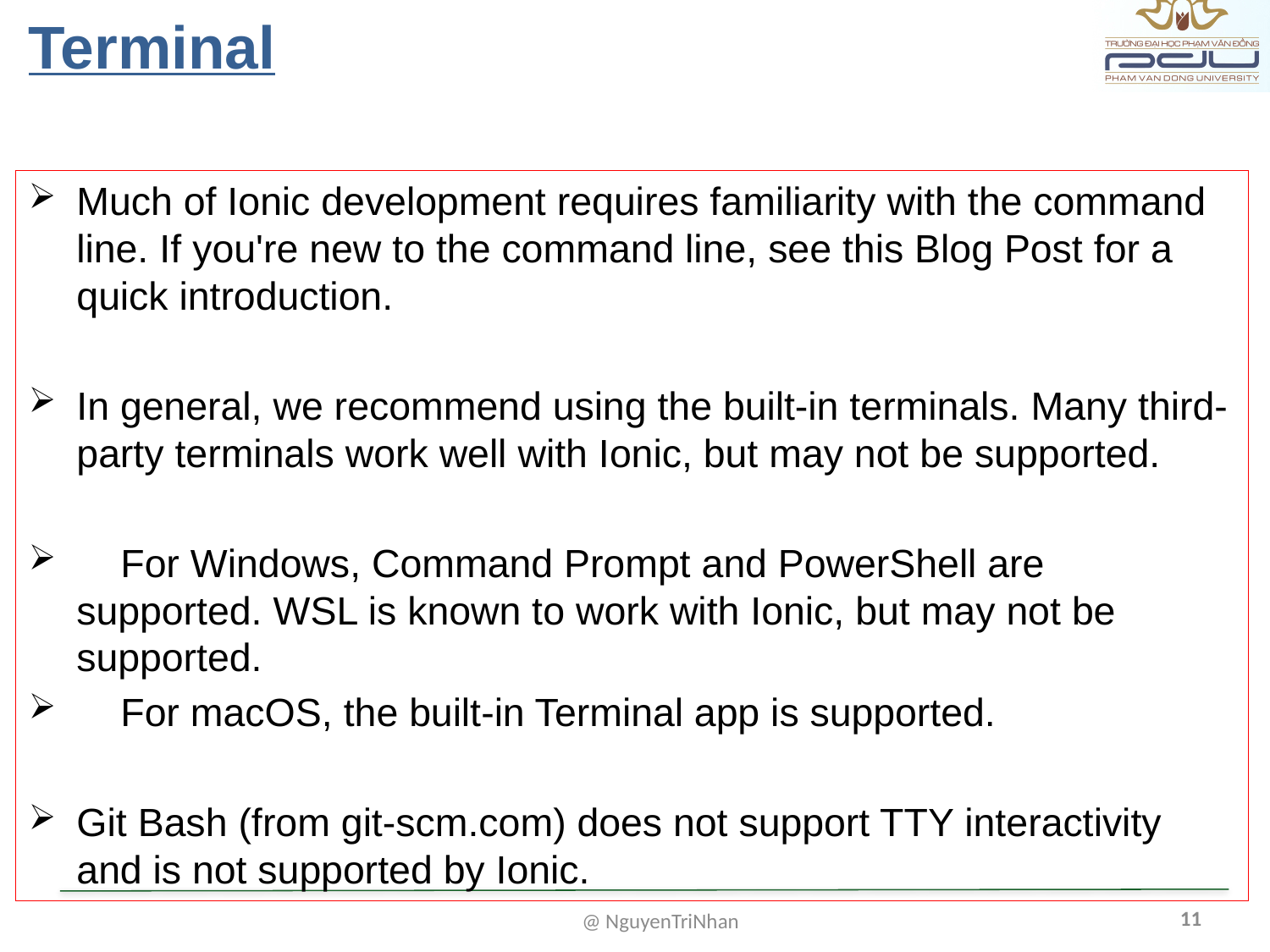

# Terminal
Much of Ionic development requires familiarity with the command line. If you're new to the command line, see this Blog Post for a quick introduction.

In general, we recommend using the built-in terminals. Many third-party terminals work well with Ionic, but may not be supported.

    For Windows, Command Prompt and PowerShell are supported. WSL is known to work with Ionic, but may not be supported.
    For macOS, the built-in Terminal app is supported.

Git Bash (from git-scm.com) does not support TTY interactivity and is not supported by Ionic.
11
@ NguyenTriNhan